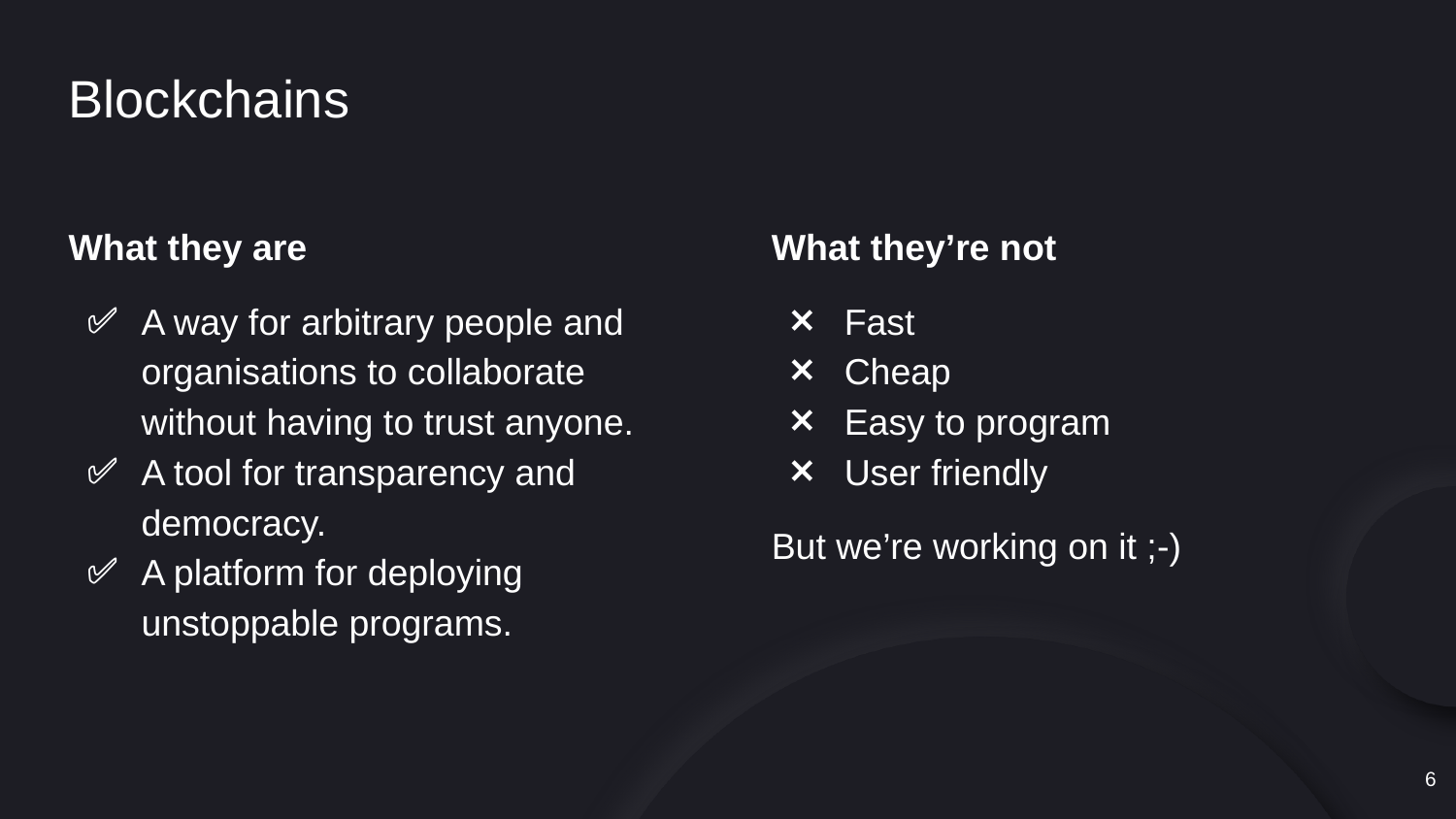

Blockchains
What they are
A way for arbitrary people and organisations to collaborate without having to trust anyone.
A tool for transparency and democracy.
A platform for deploying unstoppable programs.
What they’re not
Fast
Cheap
Easy to program
User friendly
But we’re working on it ;-)
6